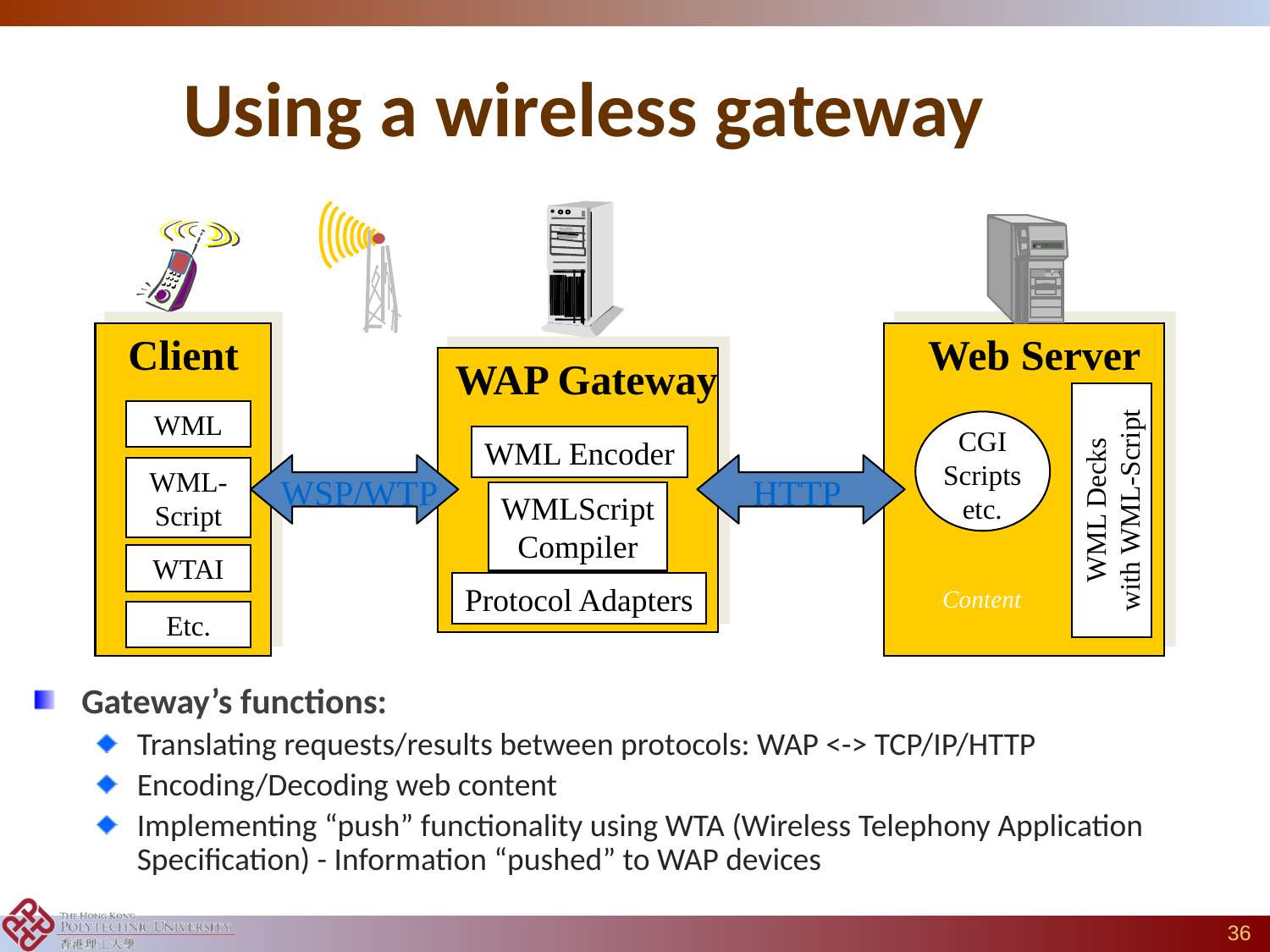

# Using a wireless gateway

Client

WML
WML-Script
WTAI
Etc.
Web Server

WAP Gateway

WML Encoder
WMLScript
Compiler
Protocol Adapters

CGI
Scripts
etc.

WSP/WTP
HTTP
WML Decks
with WML-Script

Content
Gateway’s functions:
Translating requests/results between protocols: WAP <-> TCP/IP/HTTP
Encoding/Decoding web content
Implementing “push” functionality using WTA (Wireless Telephony Application Specification) - Information “pushed” to WAP devices